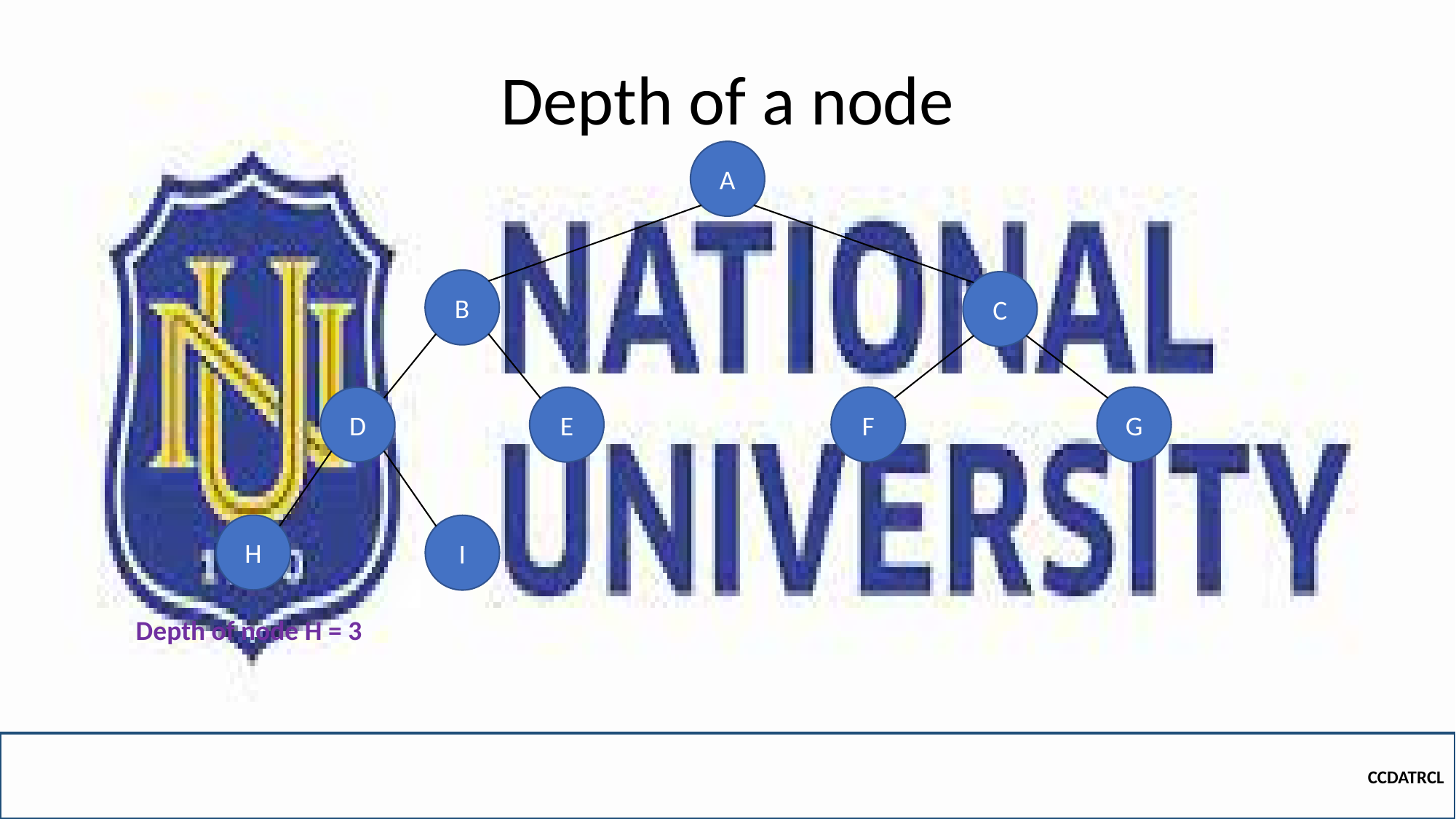

# Depth of a node
A

B
C
D
F
G
E
H
I
Depth of node H = 3
CCDATRCL